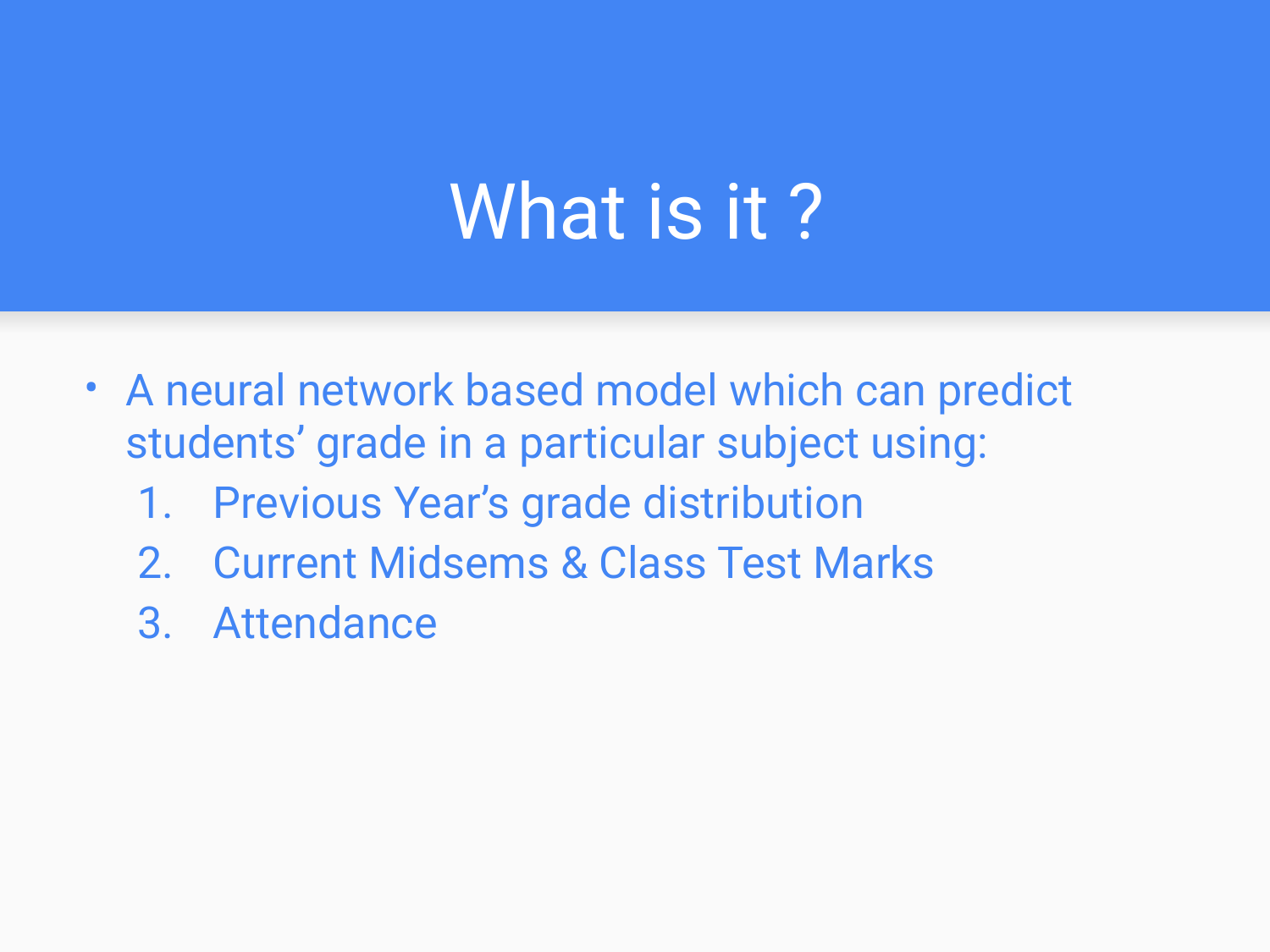

# What is it ?
A neural network based model which can predict students’ grade in a particular subject using:
Previous Year’s grade distribution
Current Midsems & Class Test Marks
Attendance